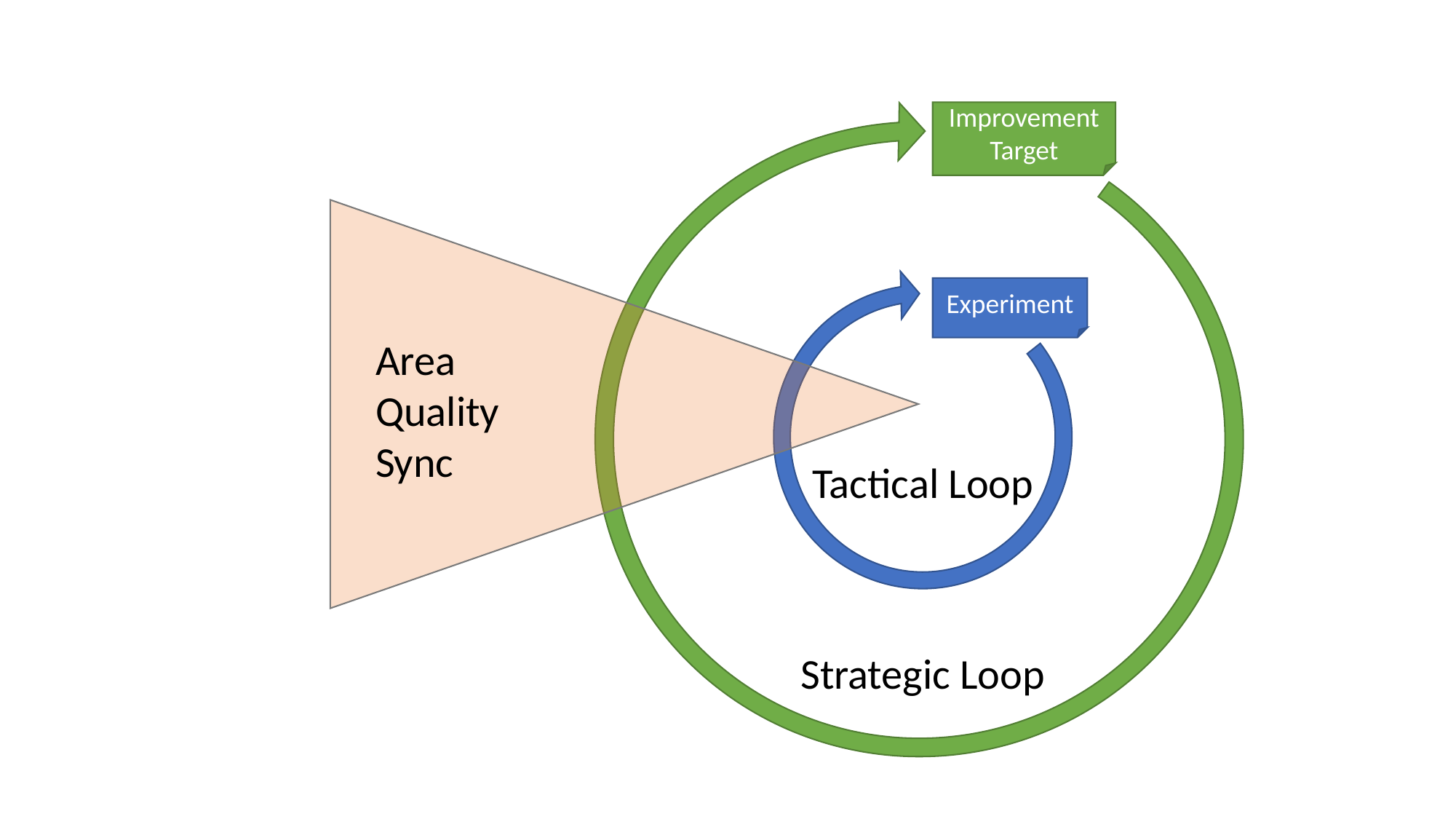

Improvement
Target

Experiment
Area
Quality
Sync
Tactical Loop
Strategic Loop